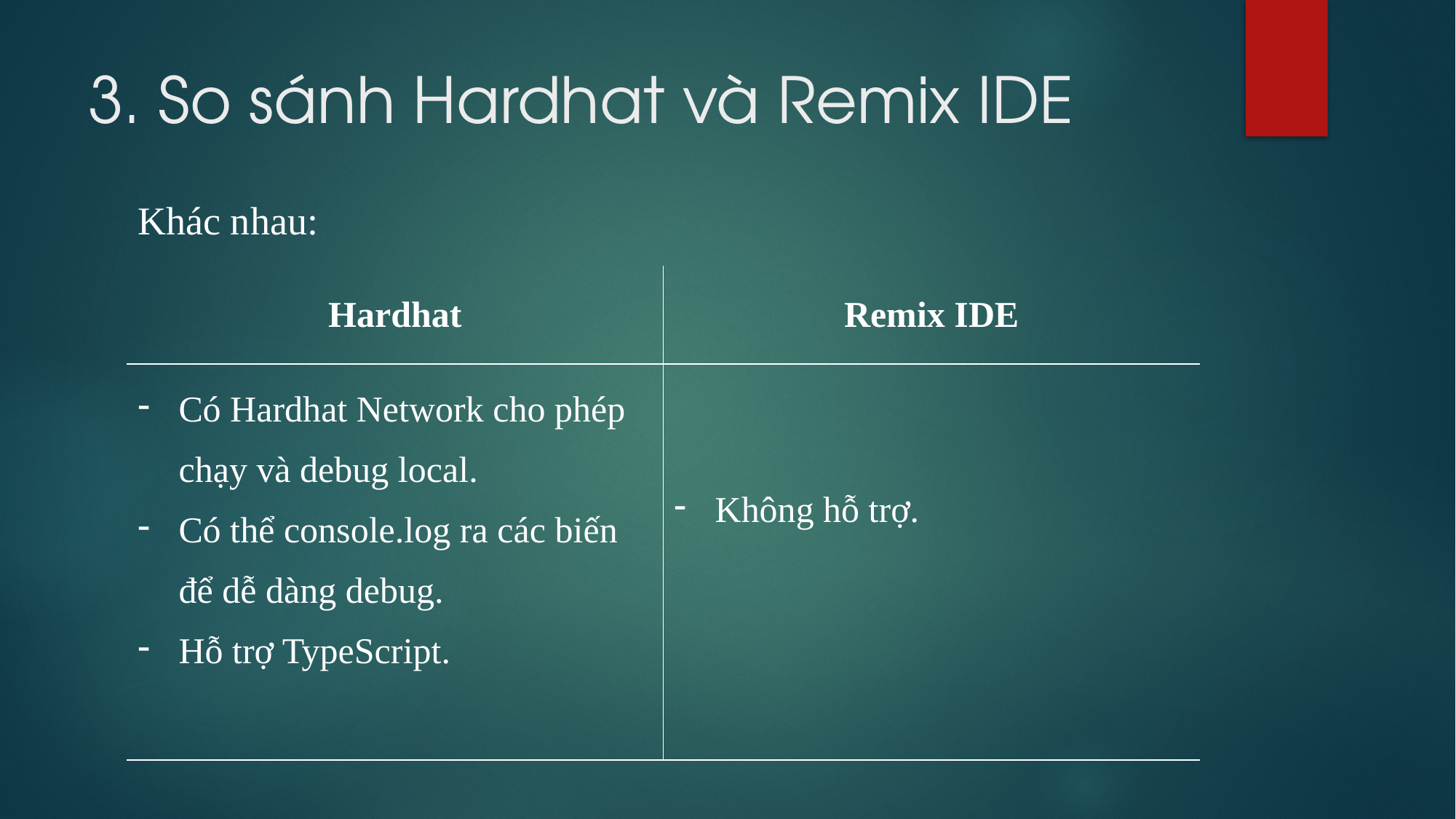

# 3. So sánh Hardhat và Remix IDE
Khác nhau:
| Hardhat | Remix IDE |
| --- | --- |
| Có Hardhat Network cho phép chạy và debug local. Có thể console.log ra các biến để dễ dàng debug. Hỗ trợ TypeScript. | Không hỗ trợ. |